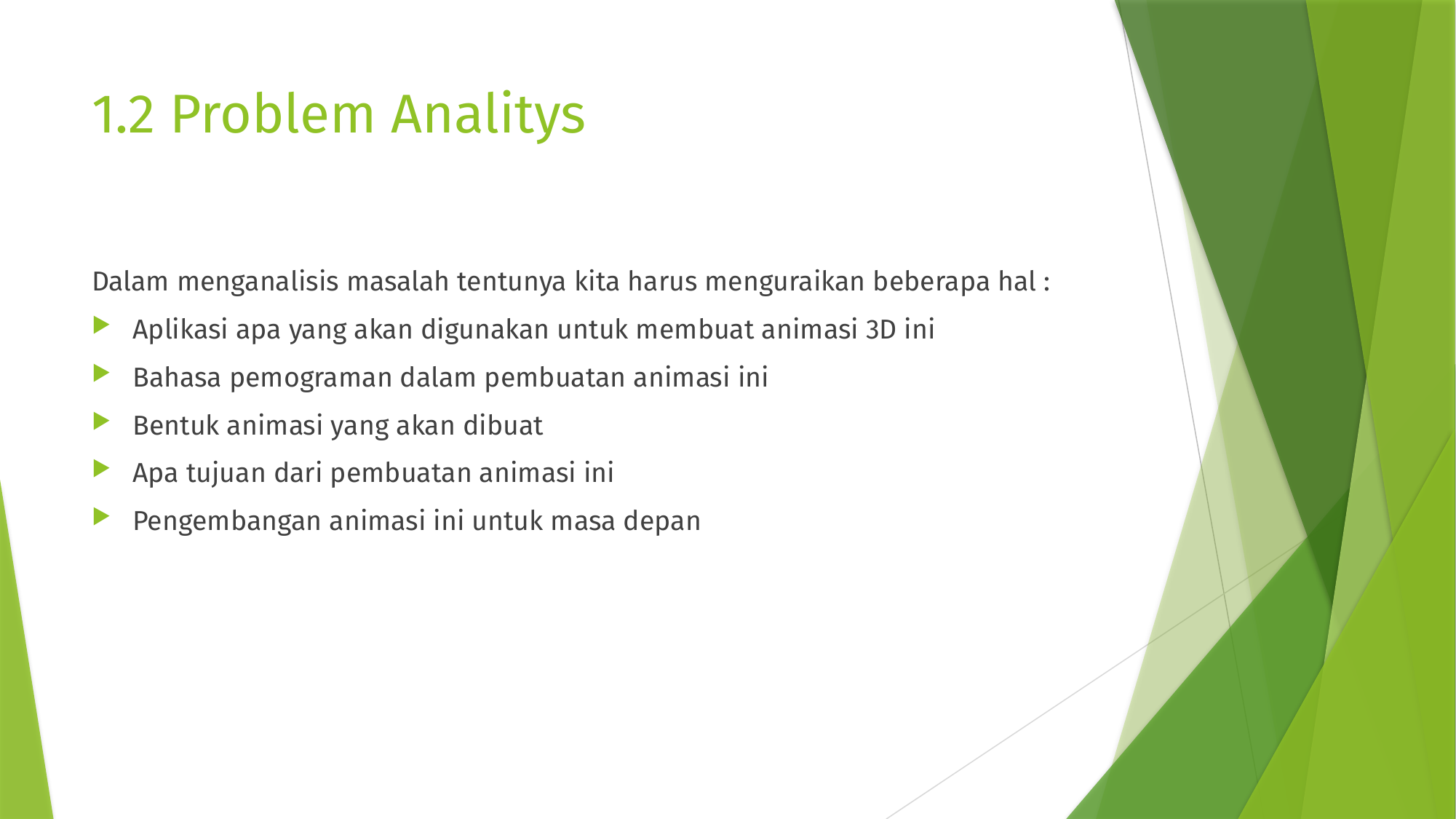

# 1.2 Problem Analitys
Dalam menganalisis masalah tentunya kita harus menguraikan beberapa hal :
Aplikasi apa yang akan digunakan untuk membuat animasi 3D ini
Bahasa pemograman dalam pembuatan animasi ini
Bentuk animasi yang akan dibuat
Apa tujuan dari pembuatan animasi ini
Pengembangan animasi ini untuk masa depan